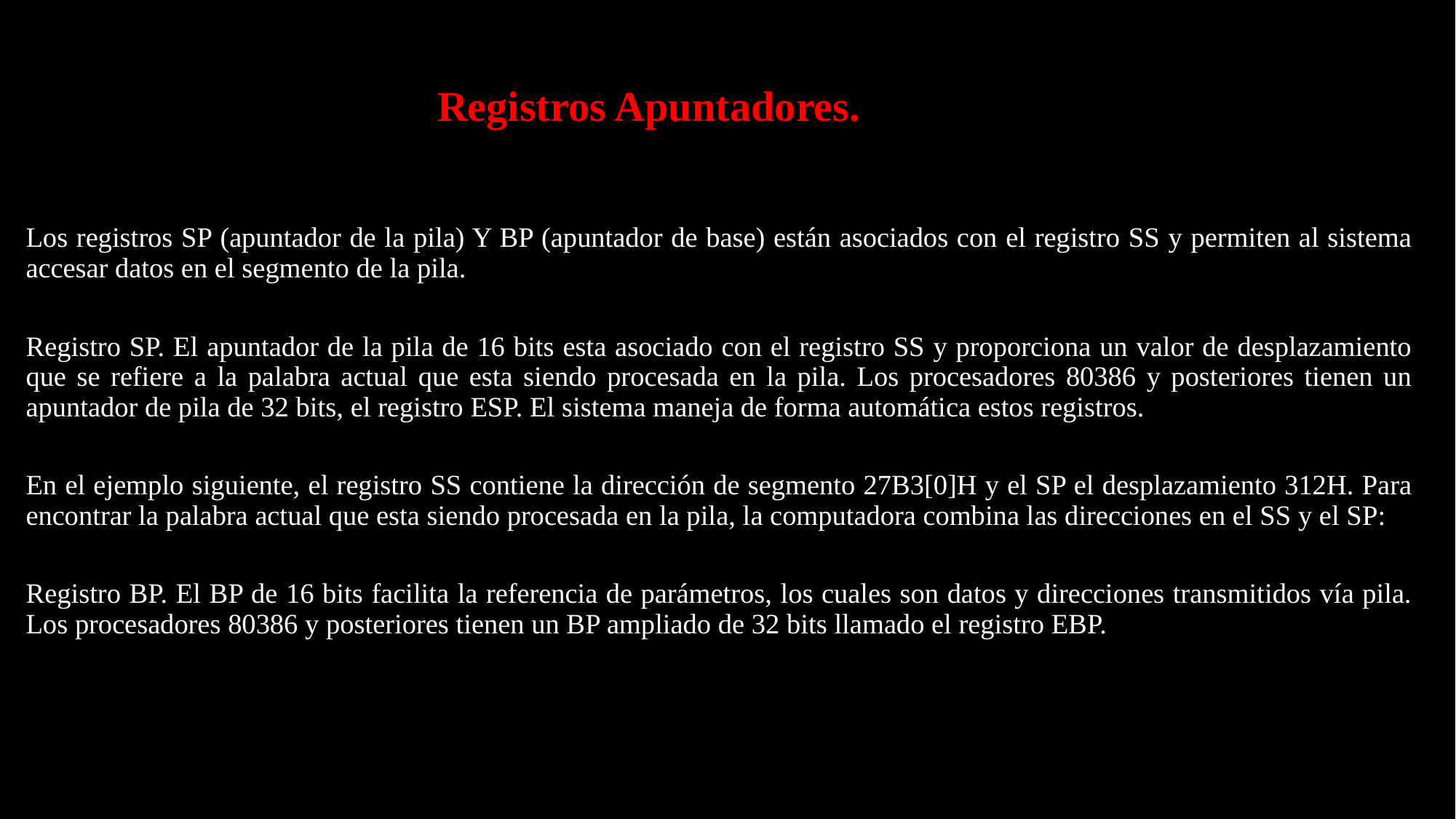

# Registros Apuntadores.
Los registros SP (apuntador de la pila) Y BP (apuntador de base) están asociados con el registro SS y permiten al sistema accesar datos en el segmento de la pila.
Registro SP. El apuntador de la pila de 16 bits esta asociado con el registro SS y proporciona un valor de desplazamiento que se refiere a la palabra actual que esta siendo procesada en la pila. Los procesadores 80386 y posteriores tienen un apuntador de pila de 32 bits, el registro ESP. El sistema maneja de forma automática estos registros.
En el ejemplo siguiente, el registro SS contiene la dirección de segmento 27B3[0]H y el SP el desplazamiento 312H. Para encontrar la palabra actual que esta siendo procesada en la pila, la computadora combina las direcciones en el SS y el SP:
Registro BP. El BP de 16 bits facilita la referencia de parámetros, los cuales son datos y direcciones transmitidos vía pila. Los procesadores 80386 y posteriores tienen un BP ampliado de 32 bits llamado el registro EBP.